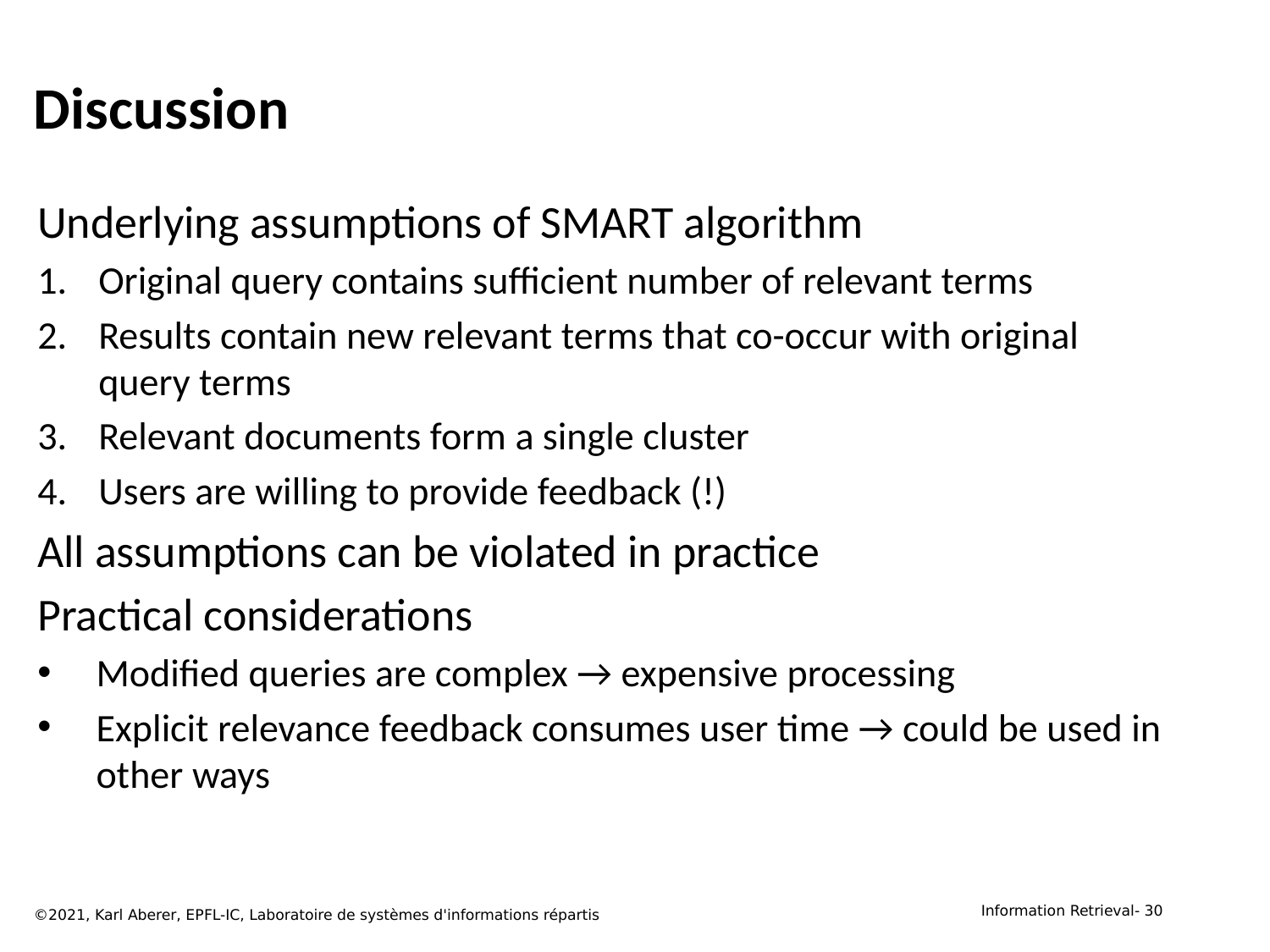

# Discussion
Underlying assumptions of SMART algorithm
Original query contains sufficient number of relevant terms
Results contain new relevant terms that co-occur with original query terms
Relevant documents form a single cluster
Users are willing to provide feedback (!)
All assumptions can be violated in practice
Practical considerations
Modified queries are complex → expensive processing
Explicit relevance feedback consumes user time → could be used in other ways

©2021, Karl Aberer, EPFL-IC, Laboratoire de systèmes d'informations répartis